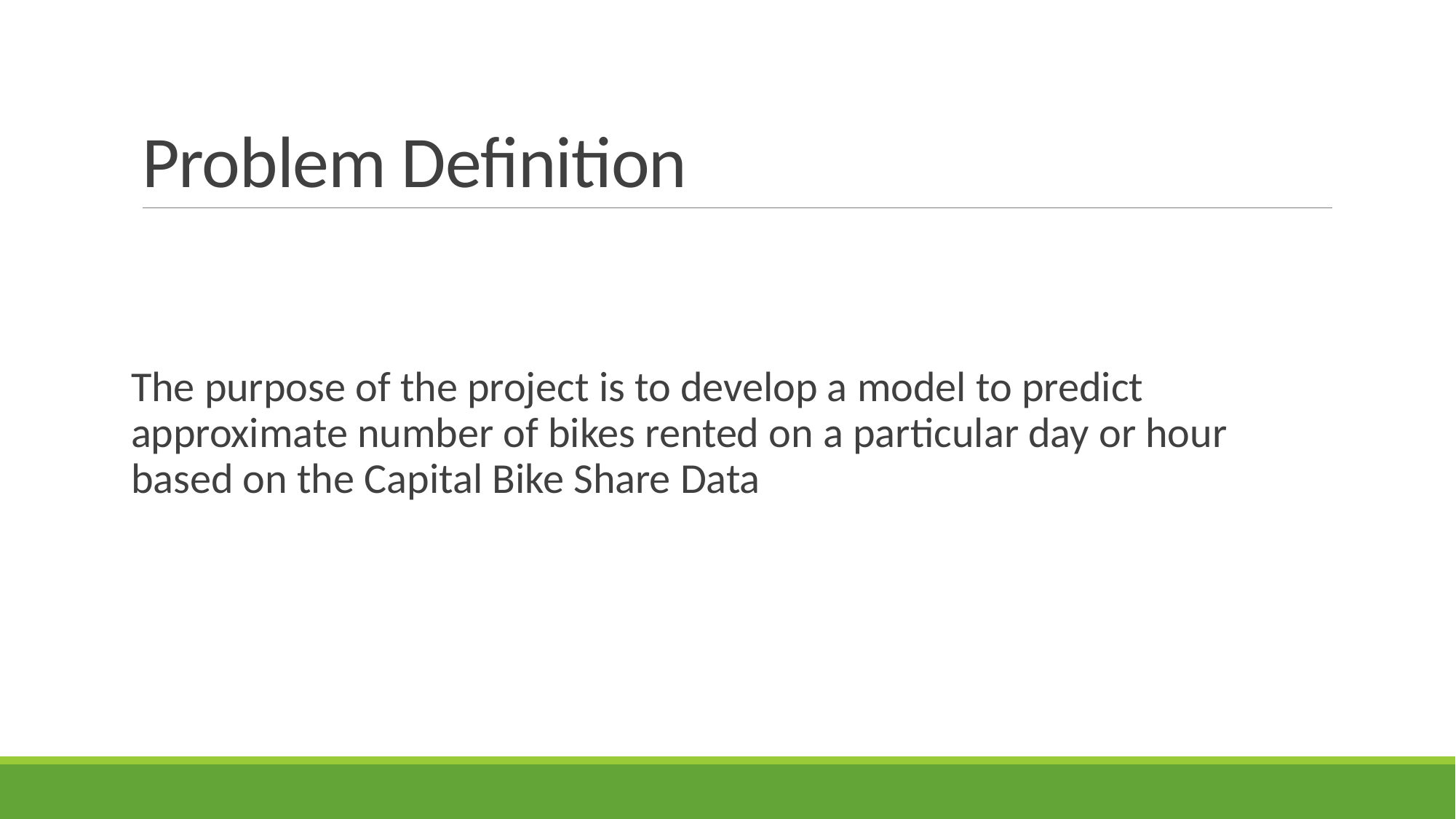

# Problem Definition

The purpose of the project is to develop a model to predict approximate number of bikes rented on a particular day or hour based on the Capital Bike Share Data